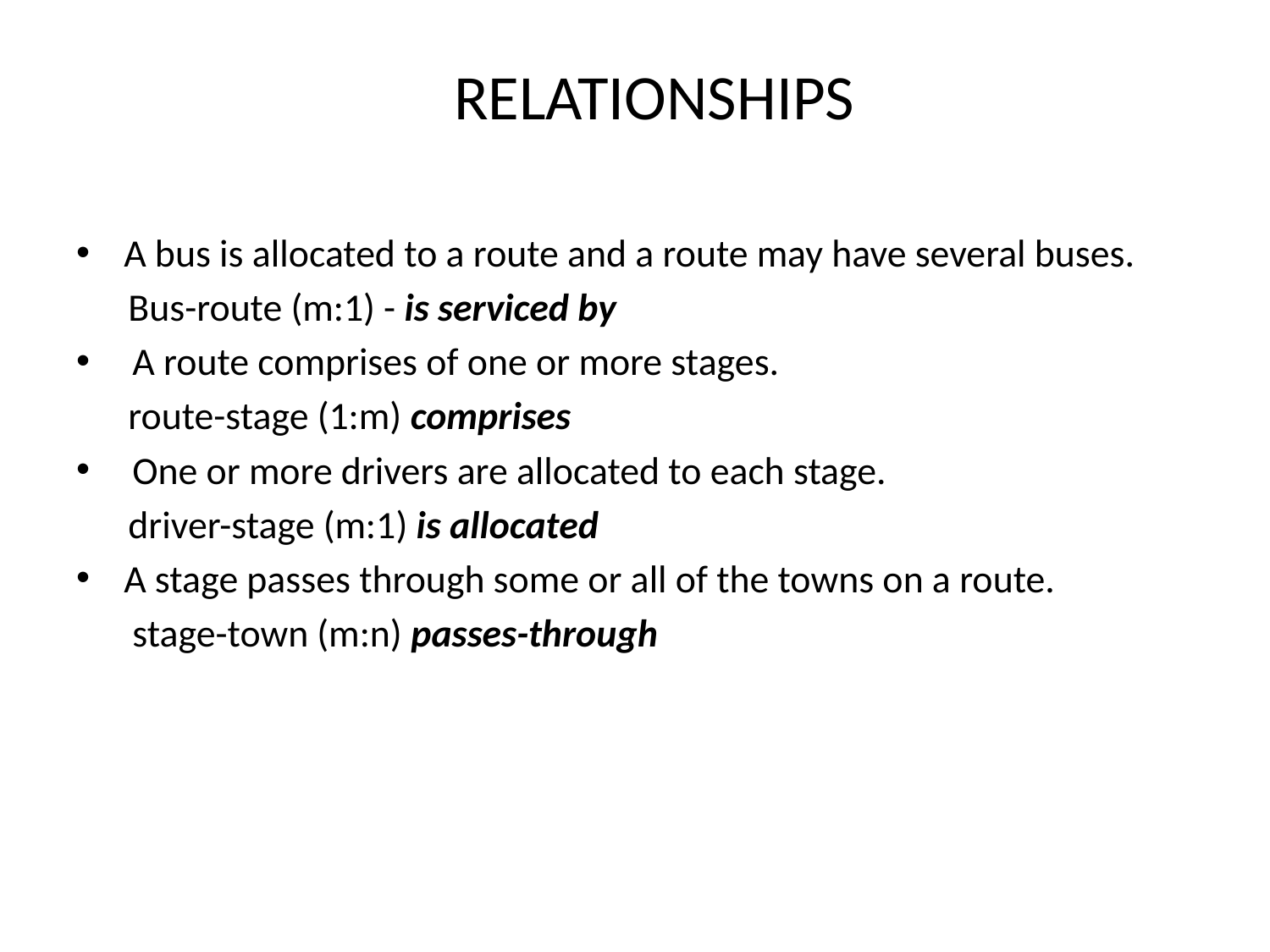

# RELATIONSHIPS
A bus is allocated to a route and a route may have several buses.
      Bus-route (m:1) - is serviced by
 A route comprises of one or more stages.
      route-stage (1:m) comprises
 One or more drivers are allocated to each stage.
      driver-stage (m:1) is allocated
A stage passes through some or all of the towns on a route.
	 stage-town (m:n) passes-through